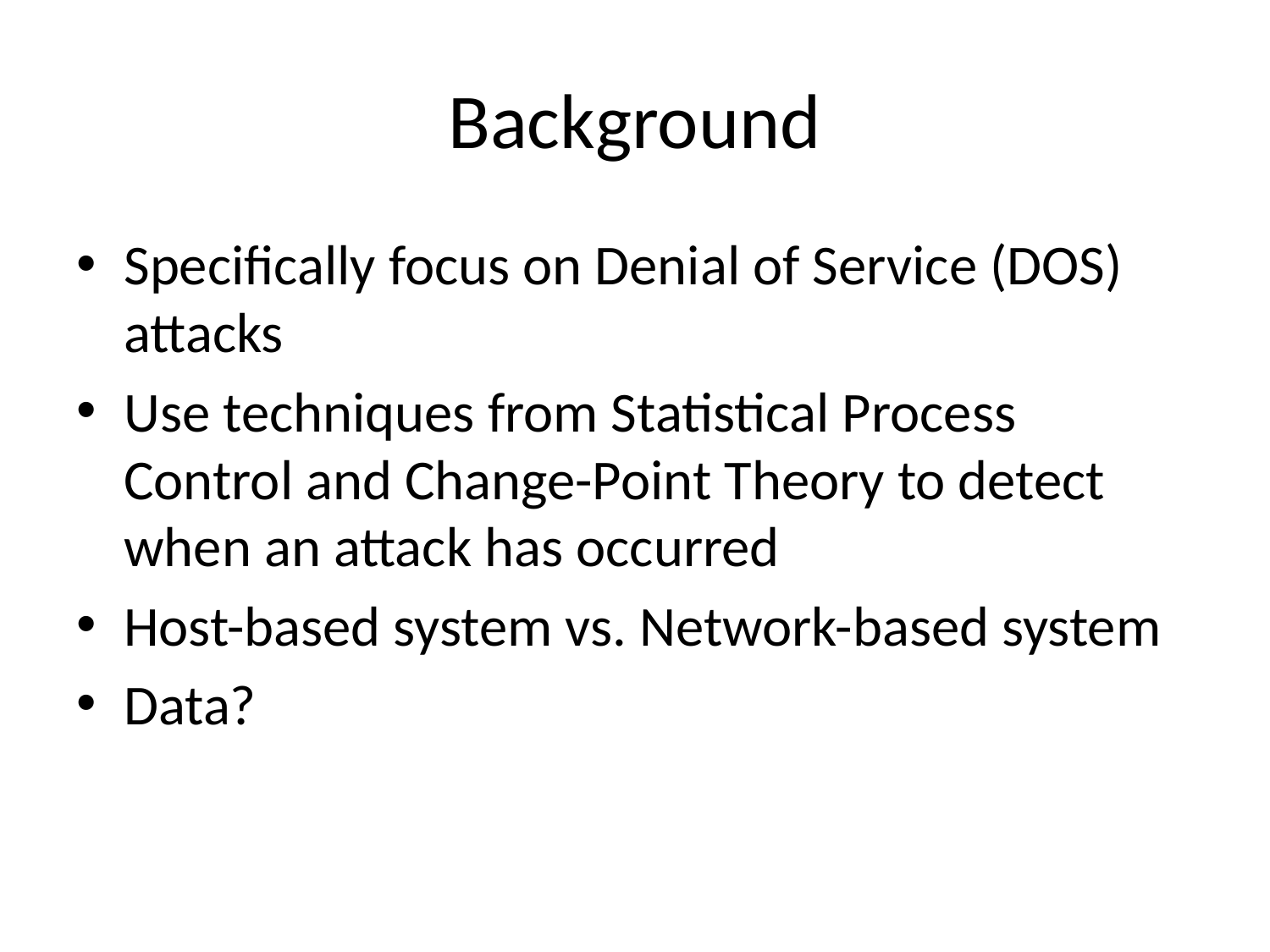

# Background
Specifically focus on Denial of Service (DOS) attacks
Use techniques from Statistical Process Control and Change-Point Theory to detect when an attack has occurred
Host-based system vs. Network-based system
Data?